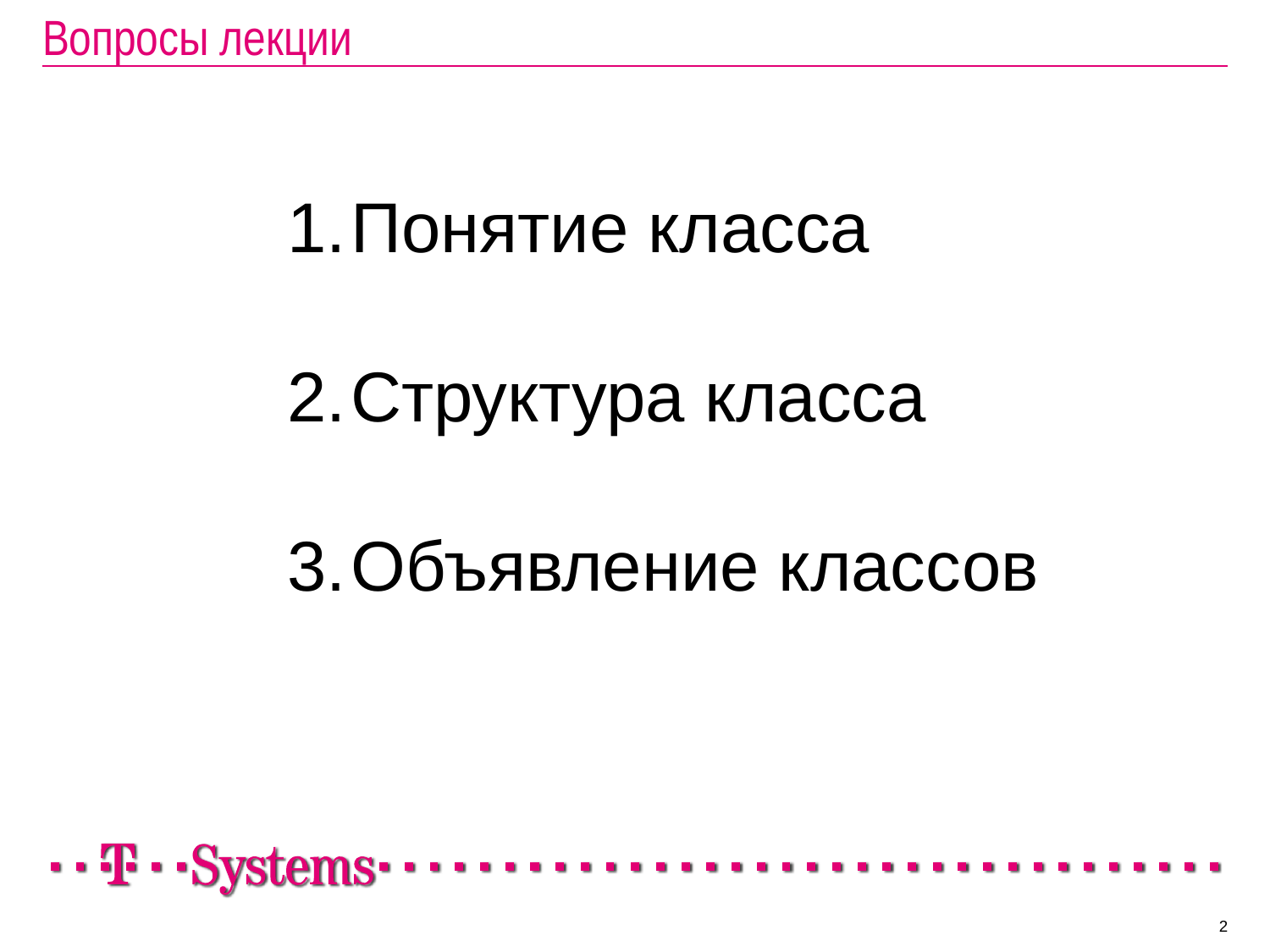

# Вопросы лекции
Понятие класса

Структура класса

Объявление классов

2